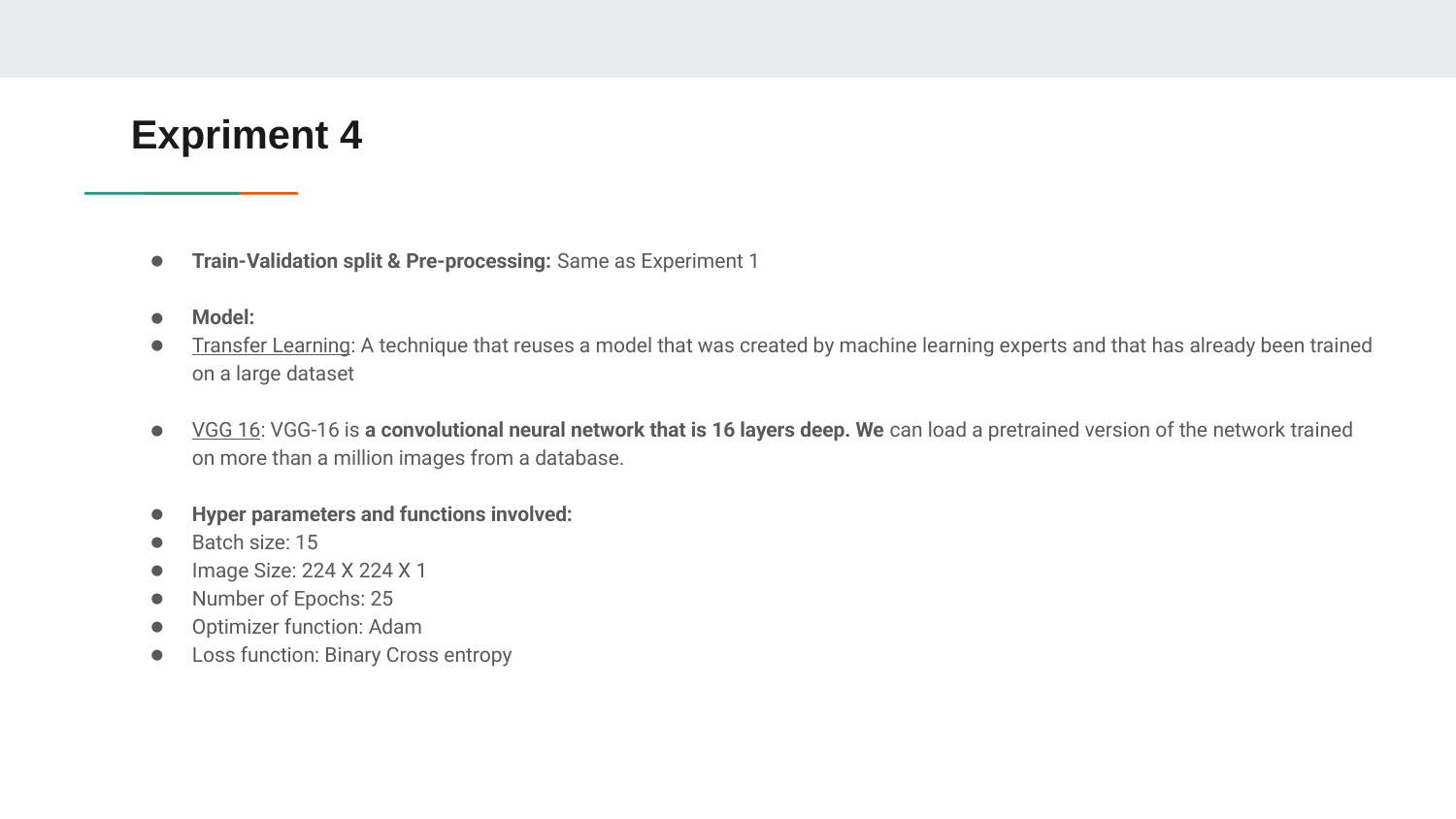

# Expriment 4
Train-Validation split & Pre-processing: Same as Experiment 1

Model:
Transfer Learning: A technique that reuses a model that was created by machine learning experts and that has already been trained on a large dataset

VGG 16: VGG-16 is a convolutional neural network that is 16 layers deep. We can load a pretrained version of the network trained on more than a million images from a database.

Hyper parameters and functions involved:
Batch size: 15
Image Size: 224 X 224 X 1
Number of Epochs: 25
Optimizer function: Adam
Loss function: Binary Cross entropy